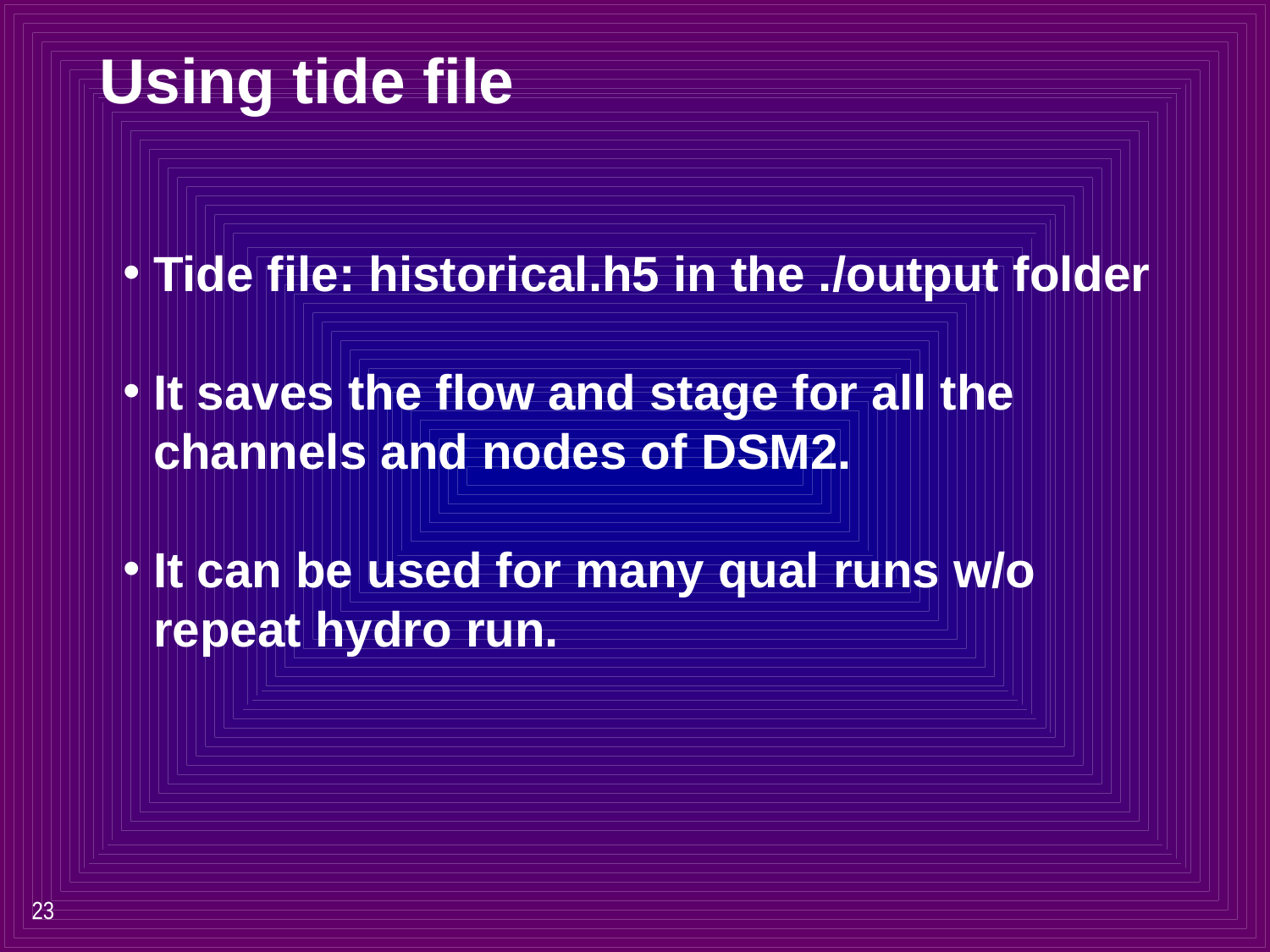

Using tide file
Tide file: historical.h5 in the ./output folder

It saves the flow and stage for all the channels and nodes of DSM2.

It can be used for many qual runs w/o repeat hydro run.
23